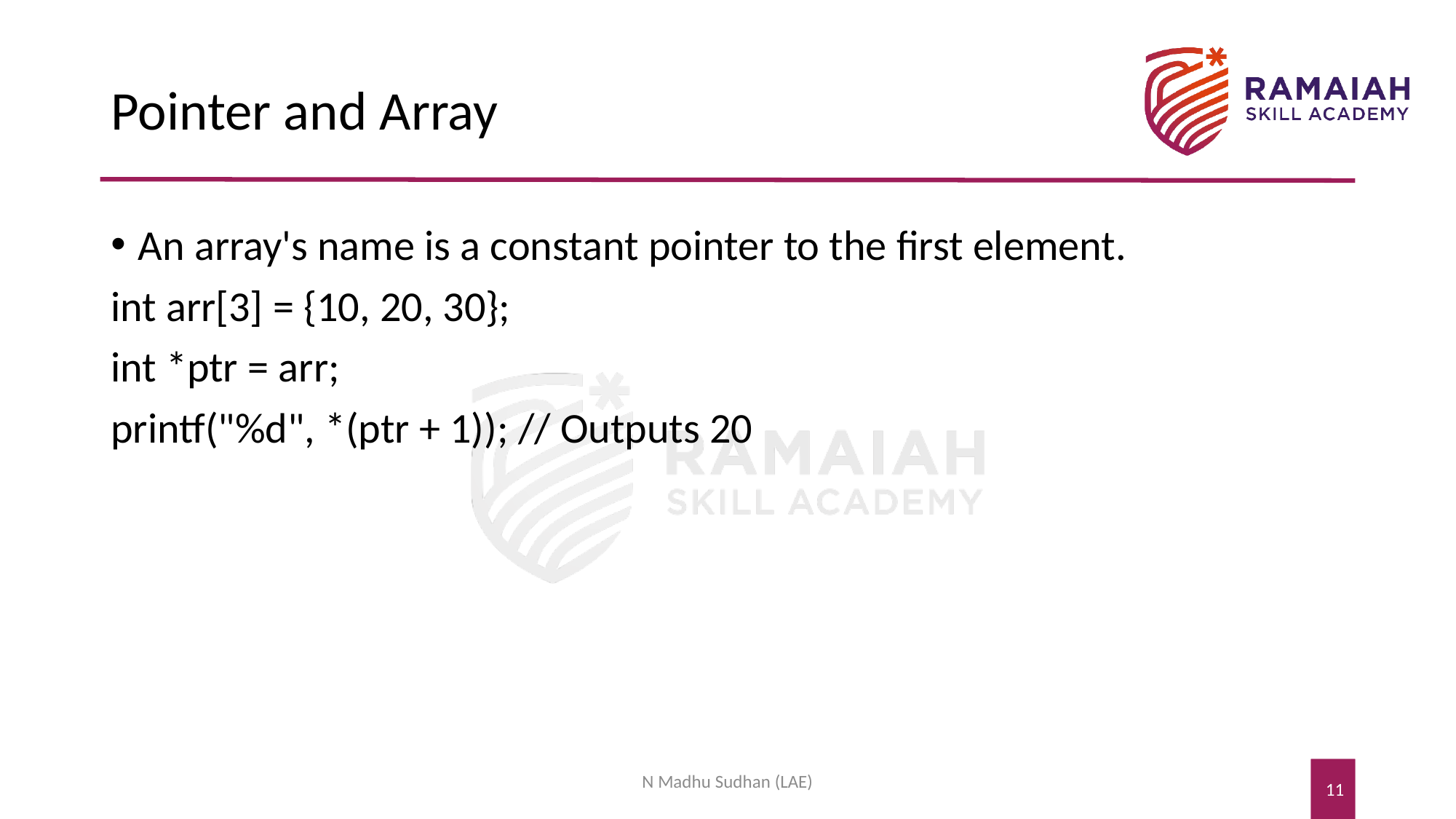

# Pointer and Array
An array's name is a constant pointer to the first element.
int arr[3] = {10, 20, 30};
int *ptr = arr;
printf("%d", *(ptr + 1)); // Outputs 20
N Madhu Sudhan (LAE)